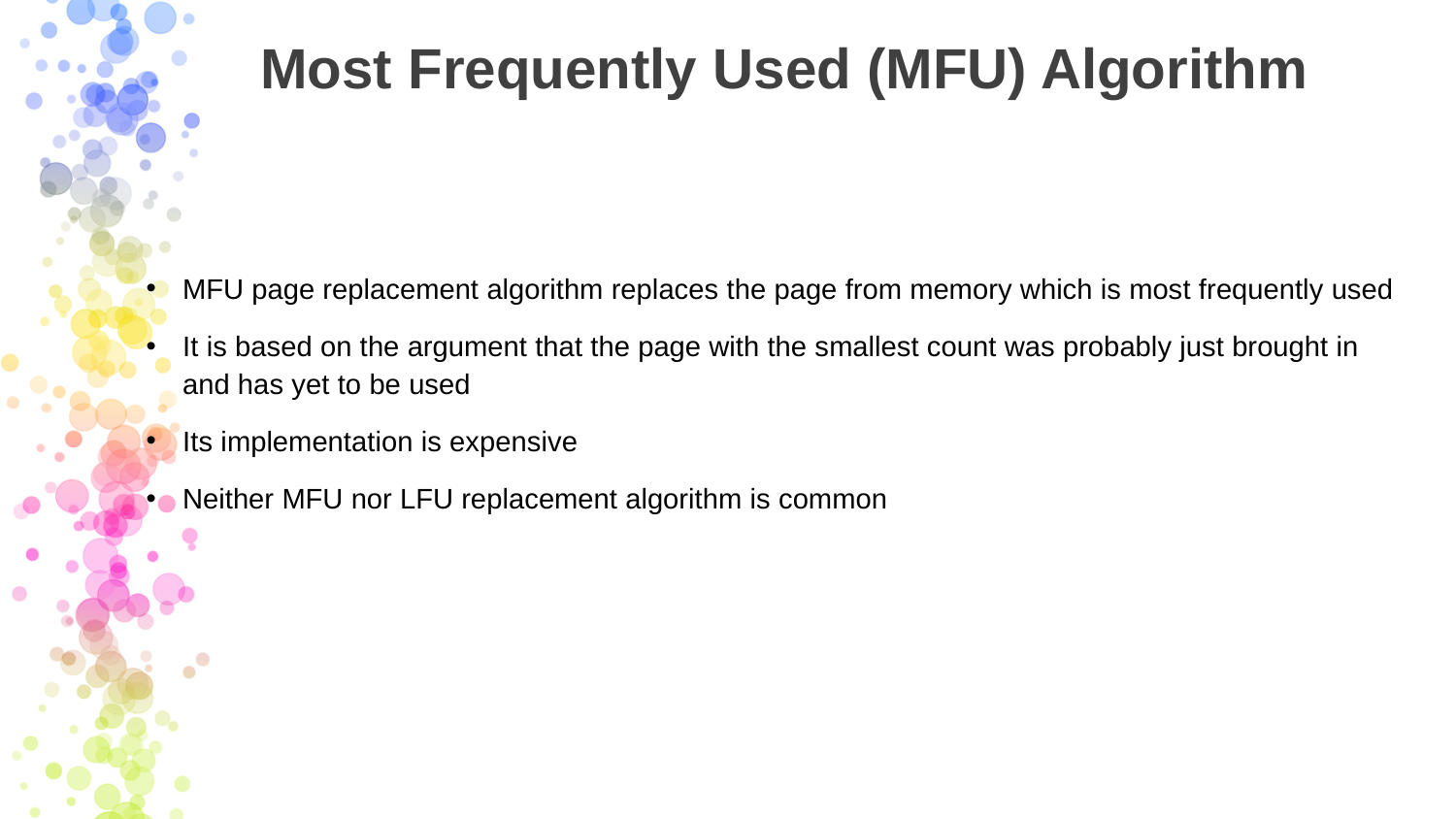

# Most Frequently Used (MFU) Algorithm
MFU page replacement algorithm replaces the page from memory which is most frequently used
It is based on the argument that the page with the smallest count was probably just brought in and has yet to be used
Its implementation is expensive
Neither MFU nor LFU replacement algorithm is common